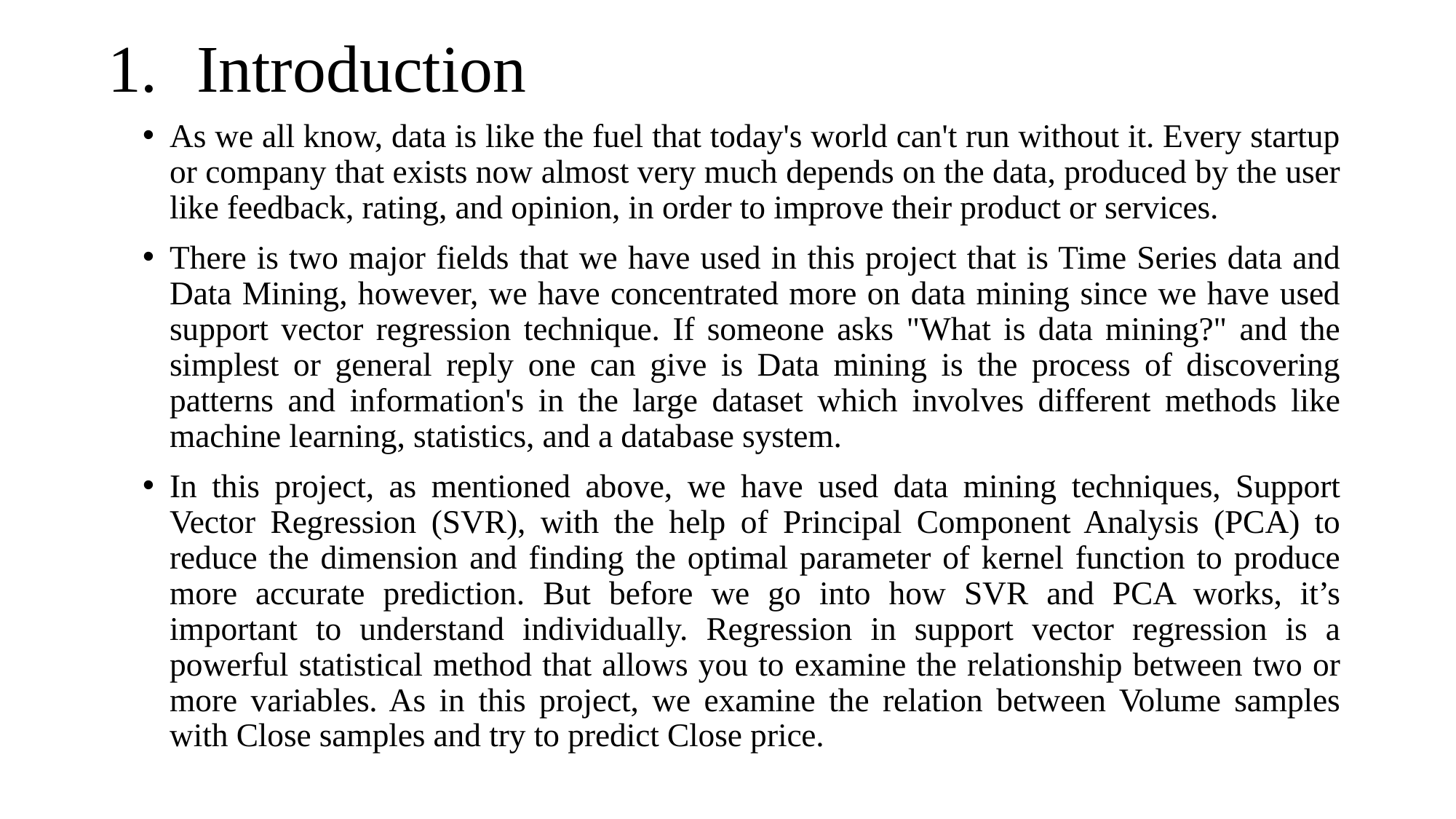

# Introduction
As we all know, data is like the fuel that today's world can't run without it. Every startup or company that exists now almost very much depends on the data, produced by the user like feedback, rating, and opinion, in order to improve their product or services.
There is two major fields that we have used in this project that is Time Series data and Data Mining, however, we have concentrated more on data mining since we have used support vector regression technique. If someone asks "What is data mining?" and the simplest or general reply one can give is Data mining is the process of discovering patterns and information's in the large dataset which involves different methods like machine learning, statistics, and a database system.
In this project, as mentioned above, we have used data mining techniques, Support Vector Regression (SVR), with the help of Principal Component Analysis (PCA) to reduce the dimension and finding the optimal parameter of kernel function to produce more accurate prediction. But before we go into how SVR and PCA works, it’s important to understand individually. Regression in support vector regression is a powerful statistical method that allows you to examine the relationship between two or more variables. As in this project, we examine the relation between Volume samples with Close samples and try to predict Close price.